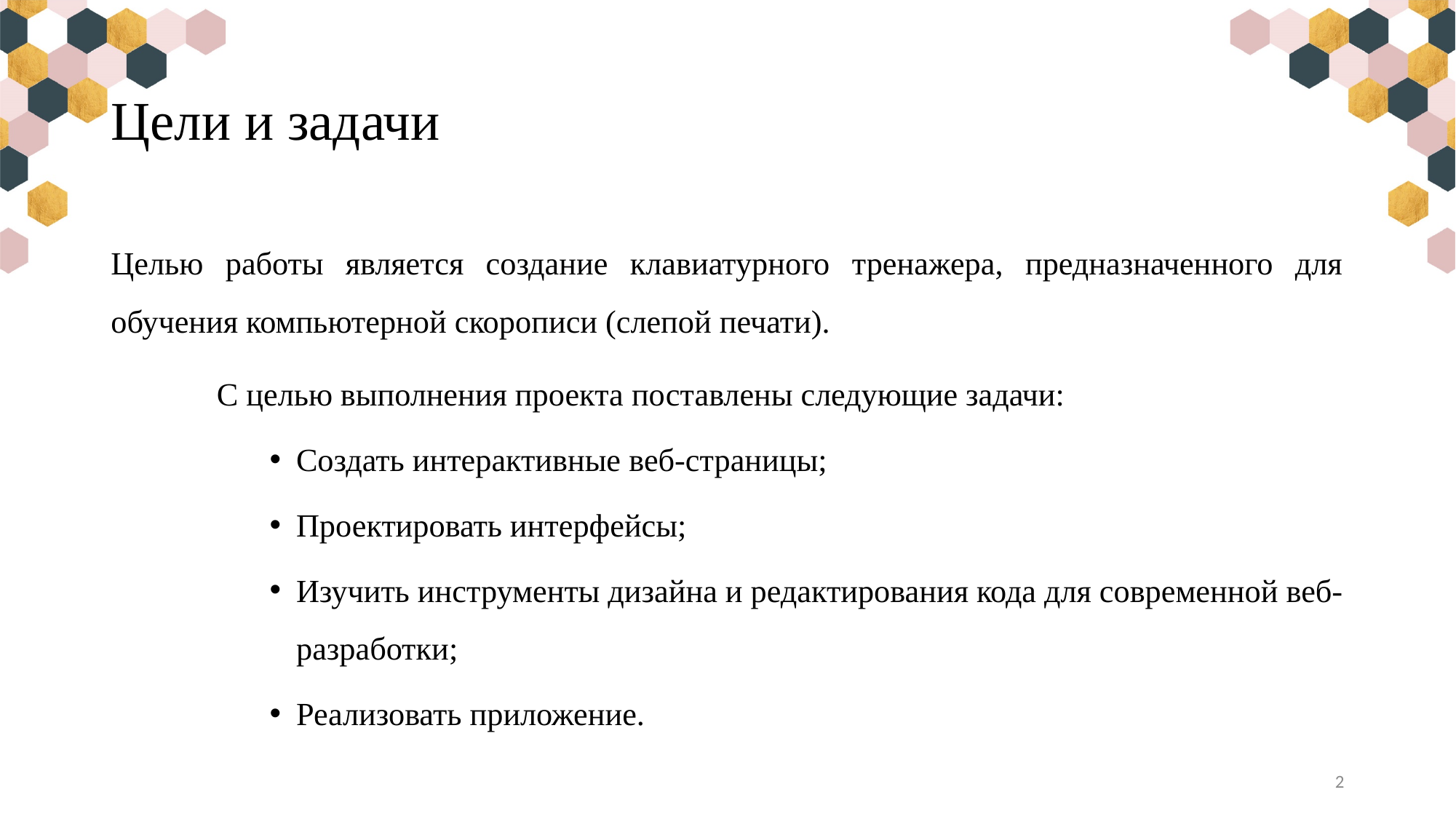

# Цели и задачи
Целью работы является создание клавиатурного тренажера, предназначенного для обучения компьютерной скорописи (слепой печати).
	С целью выполнения проекта поставлены следующие задачи:
Создать интерактивные веб-страницы;
Проектировать интерфейсы;
Изучить инструменты дизайна и редактирования кода для современной веб-разработки;
Реализовать приложение.

2